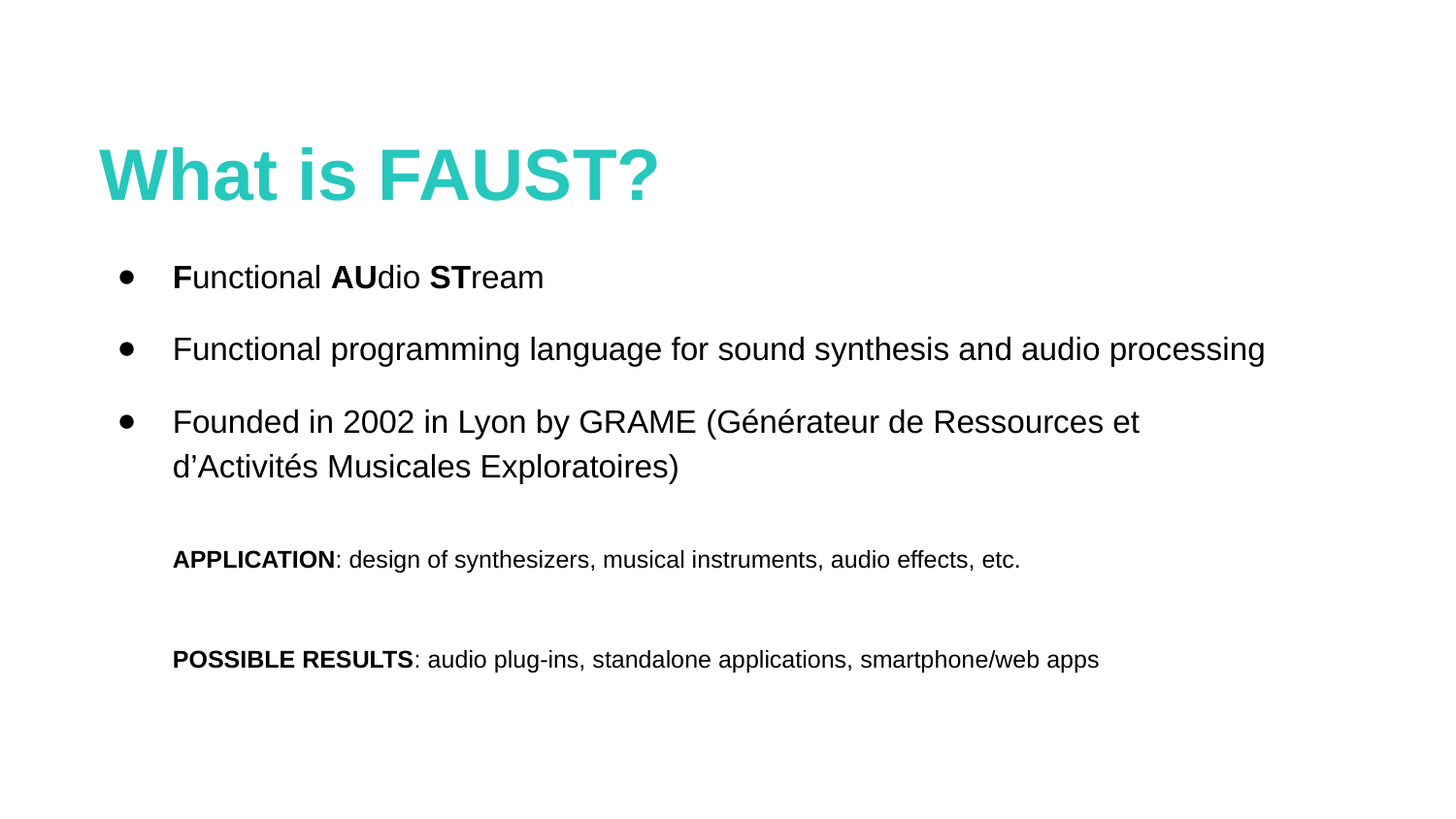

What is FAUST?
Functional AUdio STream
Functional programming language for sound synthesis and audio processing
Founded in 2002 in Lyon by GRAME (Générateur de Ressources et d’Activités Musicales Exploratoires)
APPLICATION: design of synthesizers, musical instruments, audio effects, etc.
POSSIBLE RESULTS: audio plug-ins, standalone applications, smartphone/web apps